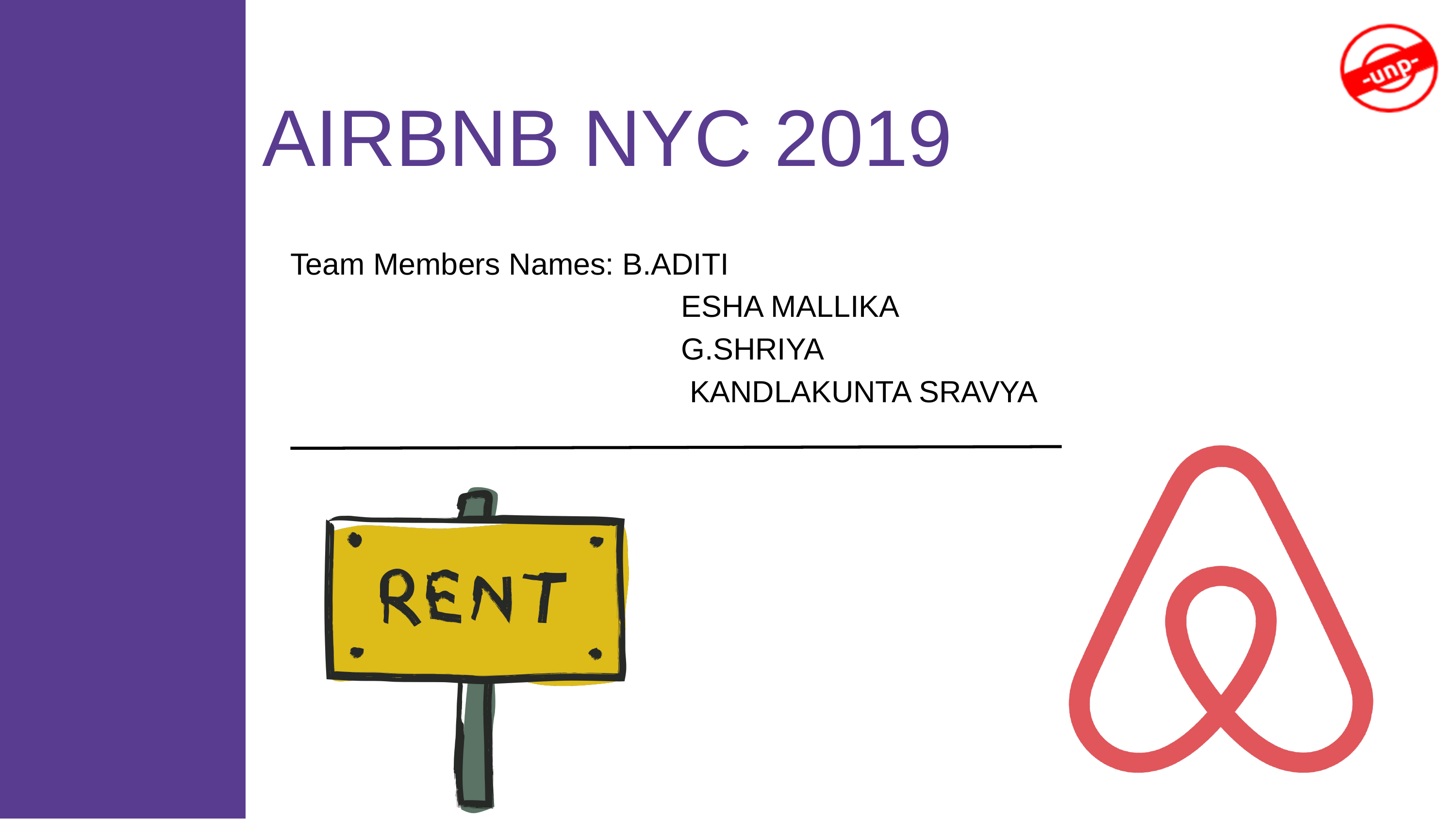

AIRBNB NYC 2019
Team Members Names: B.ADITI
                                              ESHA MALLIKA
                                              G.SHRIYA
                                               KANDLAKUNTA SRAVYA